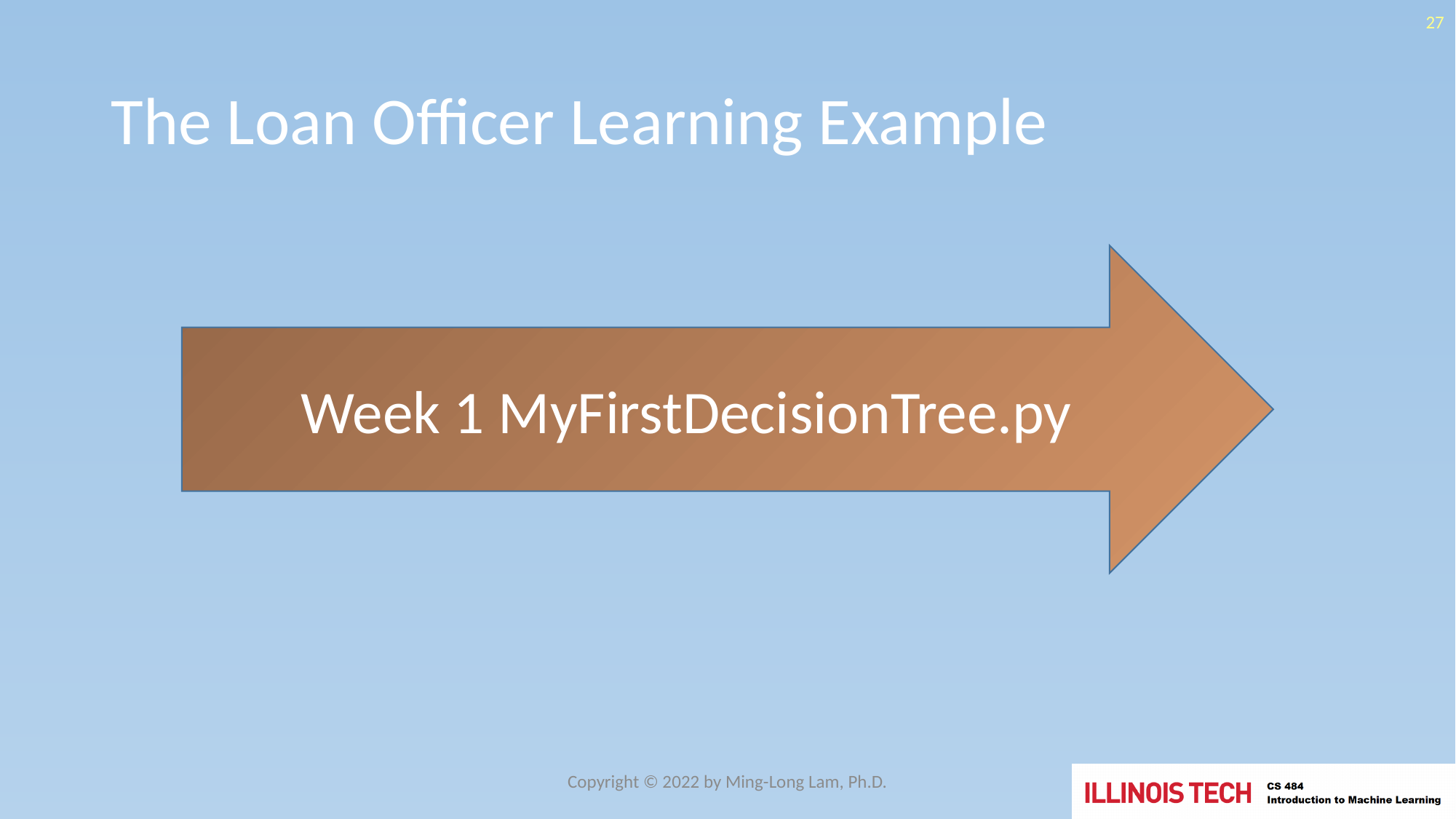

27
# The Loan Officer Learning Example
Week 1 MyFirstDecisionTree.py
Copyright © 2022 by Ming-Long Lam, Ph.D.